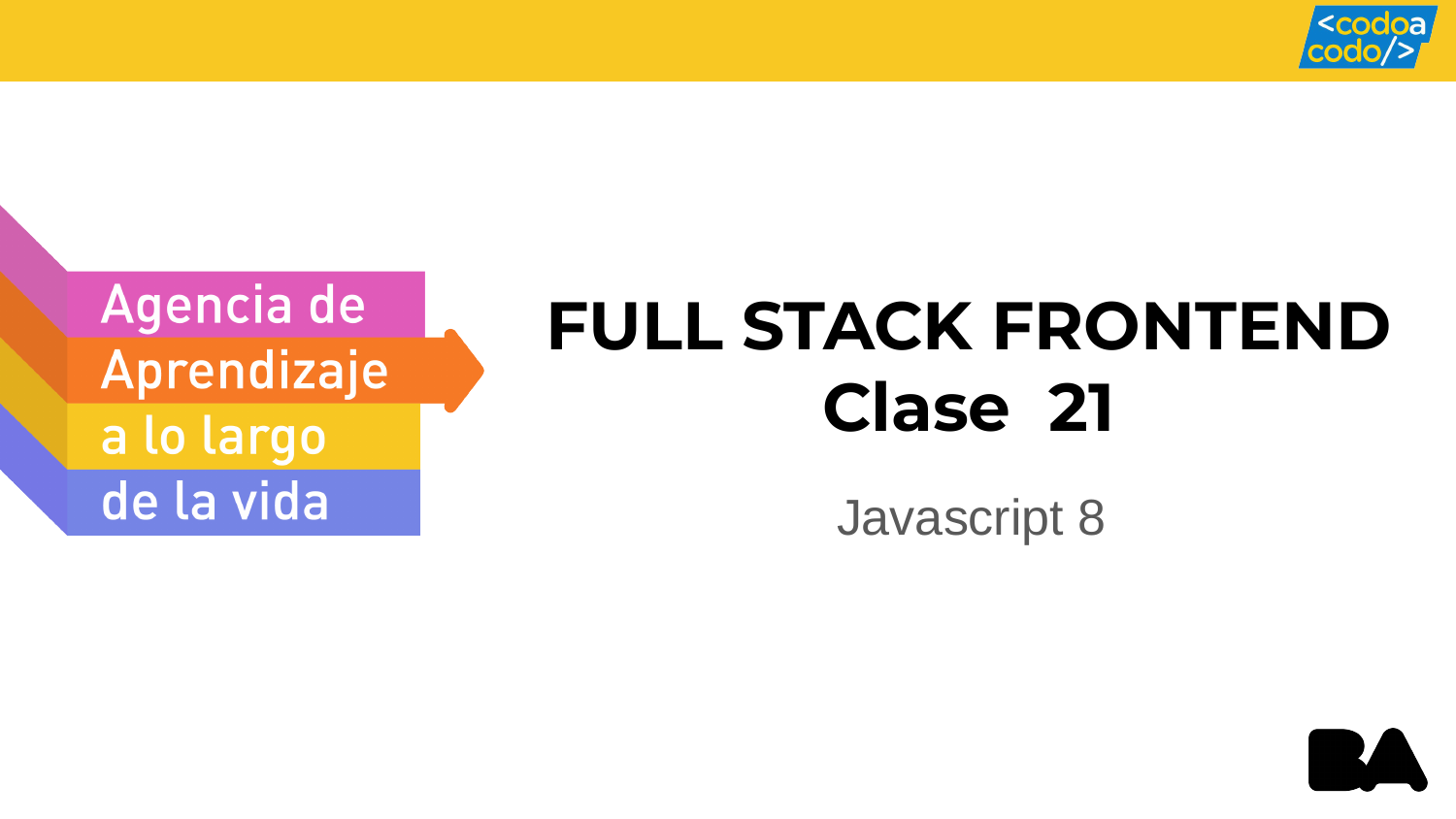

FULL STACK FRONTEND
Clase  21
Javascript 8